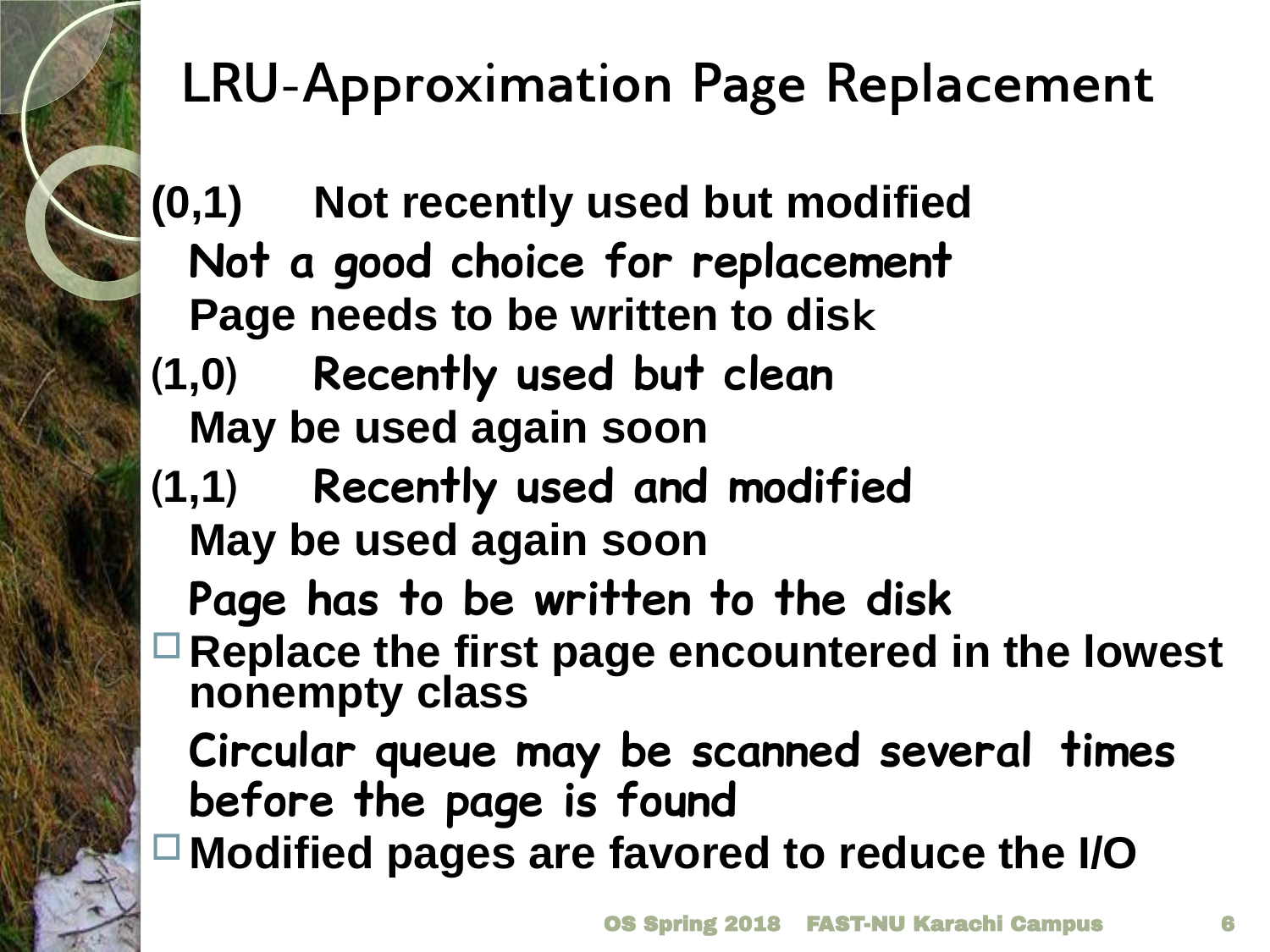

# LRU-Approximation Page Replacement
(0,1) 		Not recently used but modified
			Not a good choice for replacement
			Page needs to be written to disk
(1,0) 		Recently used but clean
			May be used again soon
(1,1) 		Recently used and modified
			May be used again soon
			Page has to be written to the disk
Replace the first page encountered in the lowest nonempty class
		Circular queue may be scanned several 	times before the page is found
Modified pages are favored to reduce the I/O
OS Spring 2018
FAST-NU Karachi Campus
6